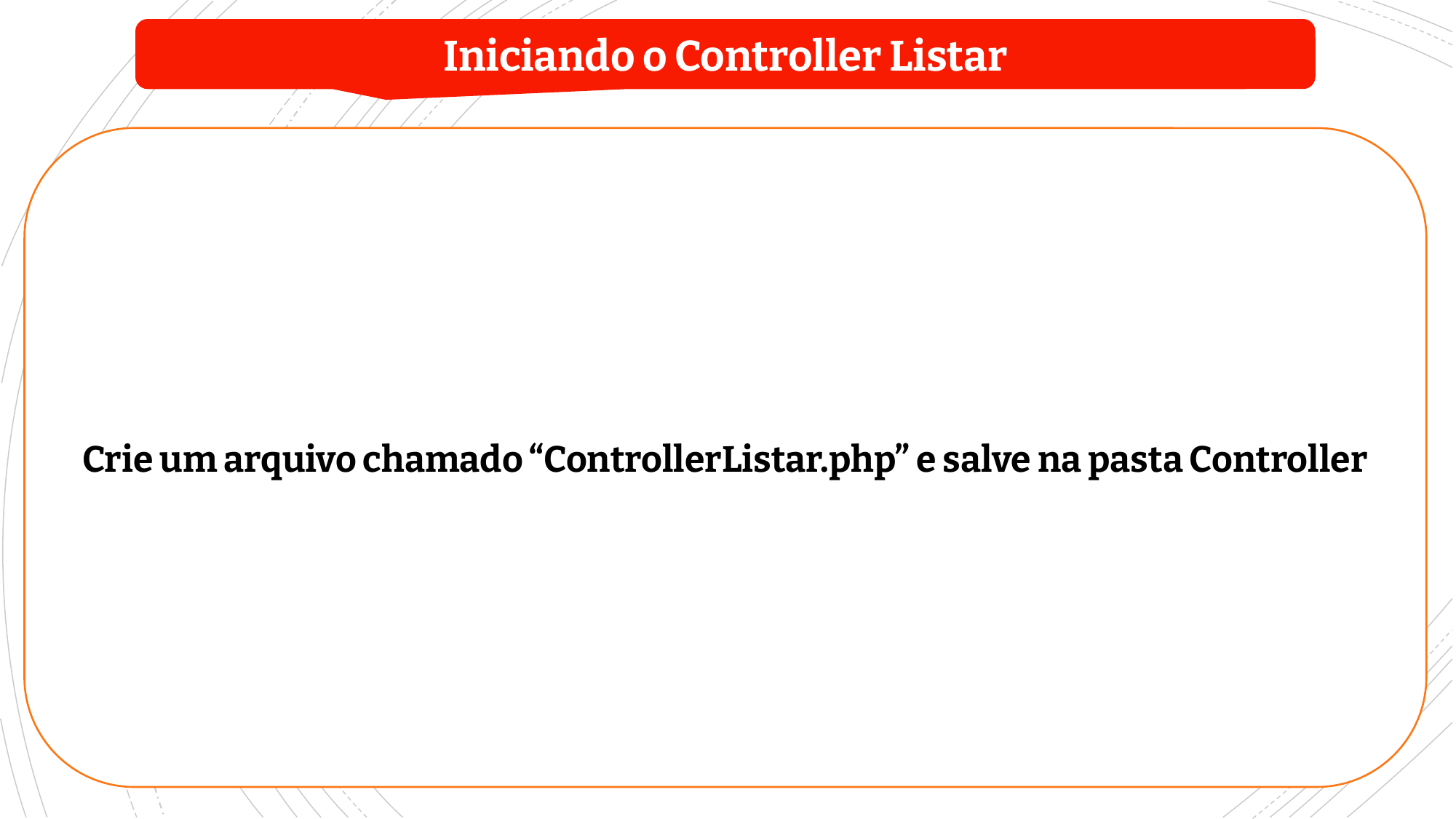

Iniciando o Controller Listar
Crie um arquivo chamado “ControllerListar.php” e salve na pasta Controller